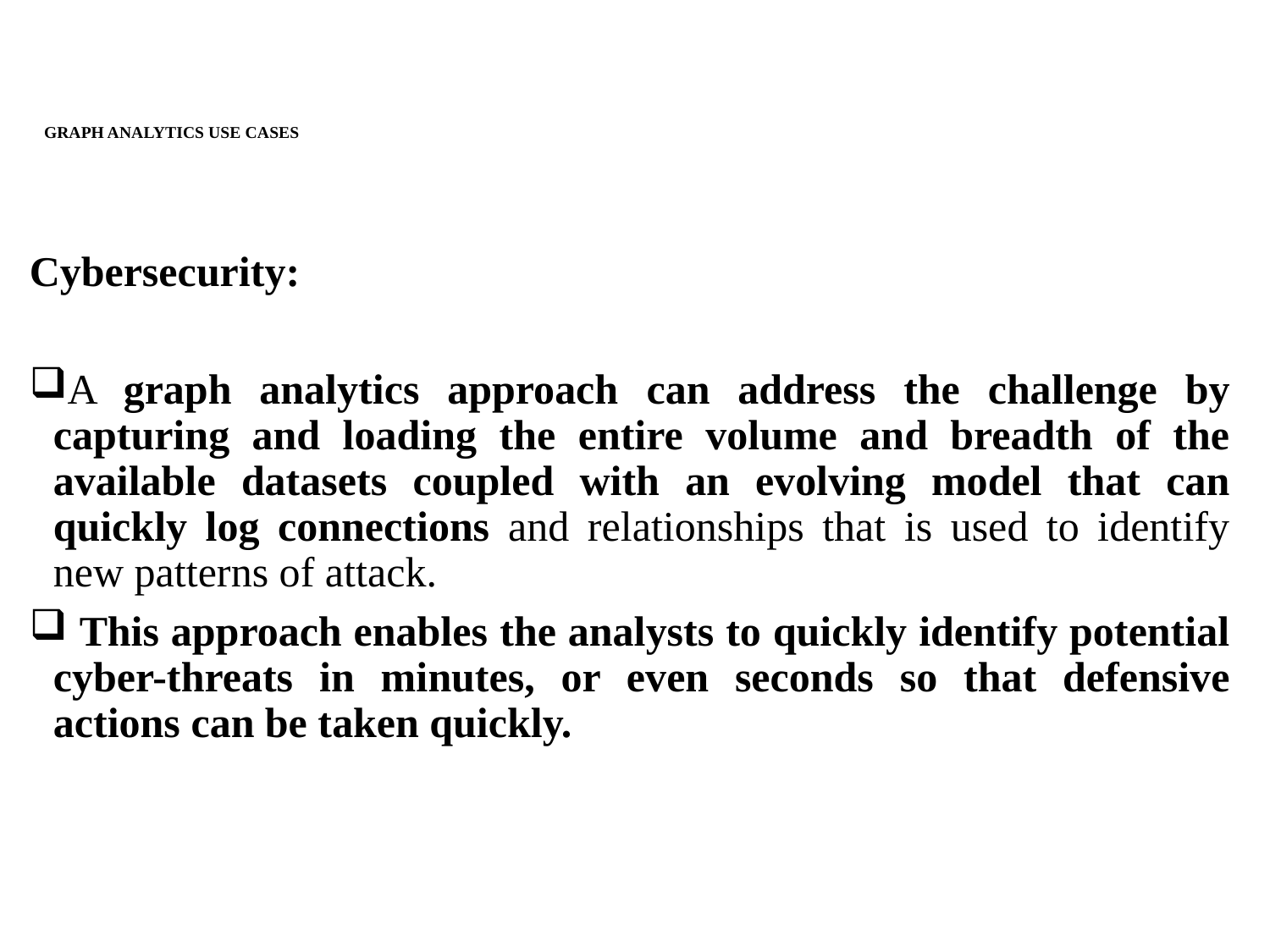

# GRAPH ANALYTICS USE CASES

Cybersecurity:

A graph analytics approach can address the challenge by capturing and loading the entire volume and breadth of the available datasets coupled with an evolving model that can quickly log connections and relationships that is used to identify new patterns of attack.
 This approach enables the analysts to quickly identify potential cyber-threats in minutes, or even seconds so that defensive actions can be taken quickly.